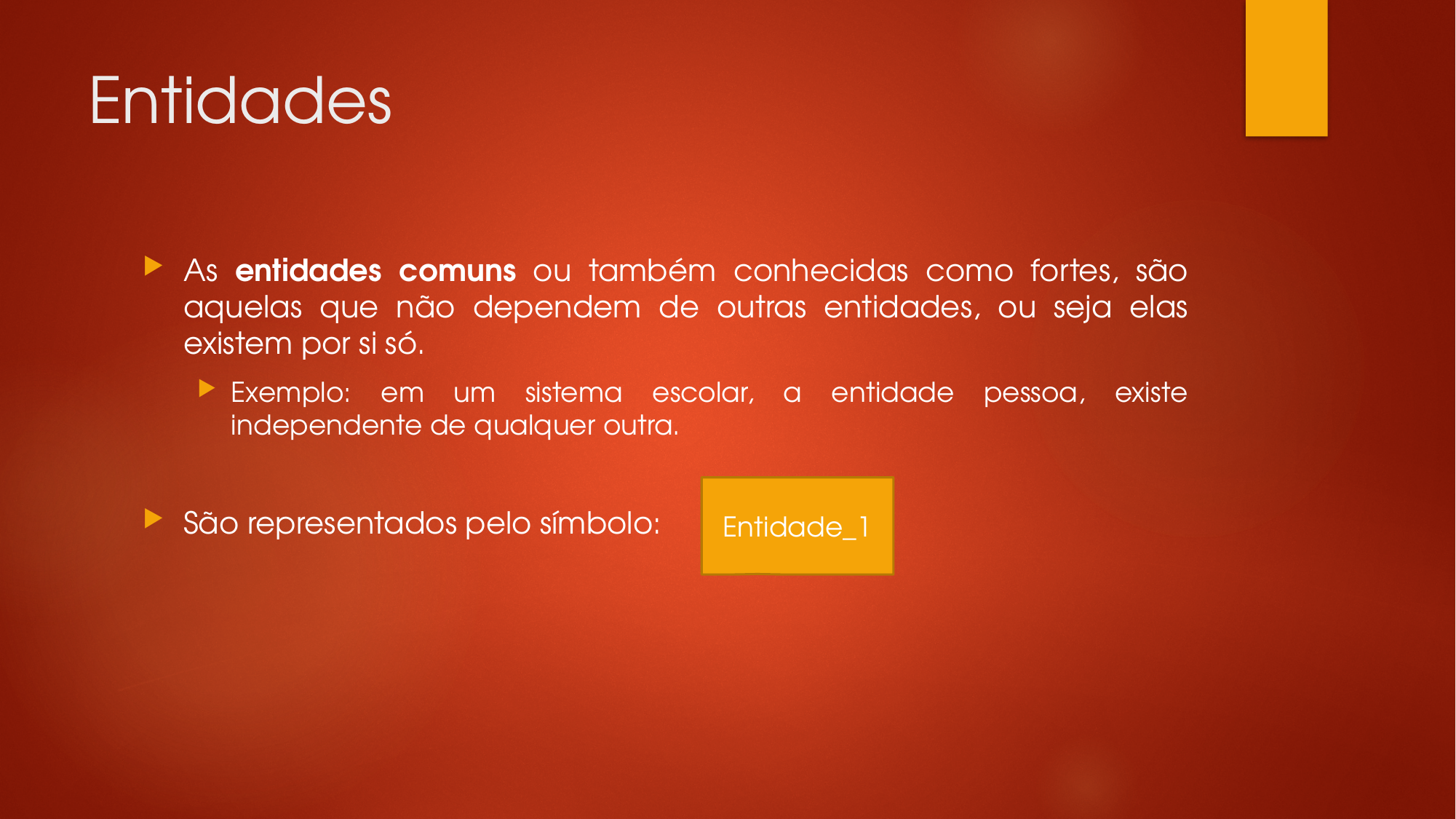

# Entidades
As entidades comuns ou também conhecidas como fortes, são aquelas que não dependem de outras entidades, ou seja elas existem por si só.
Exemplo: em um sistema escolar, a entidade pessoa, existe independente de qualquer outra.

São representados pelo símbolo:
Entidade_1